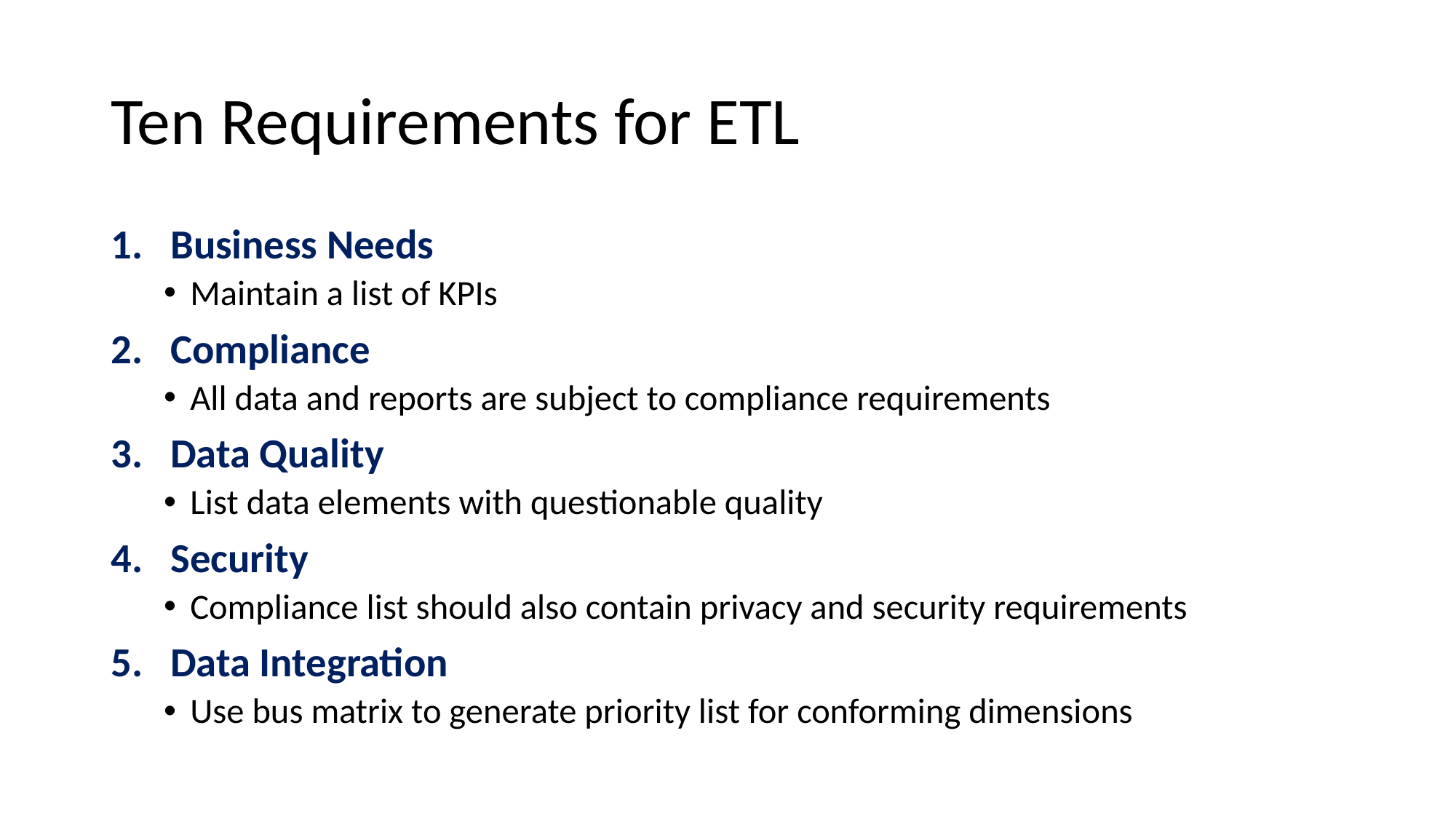

# Ten Requirements for ETL
Business Needs
Maintain a list of KPIs
Compliance
All data and reports are subject to compliance requirements
Data Quality
List data elements with questionable quality
Security
Compliance list should also contain privacy and security requirements
Data Integration
Use bus matrix to generate priority list for conforming dimensions